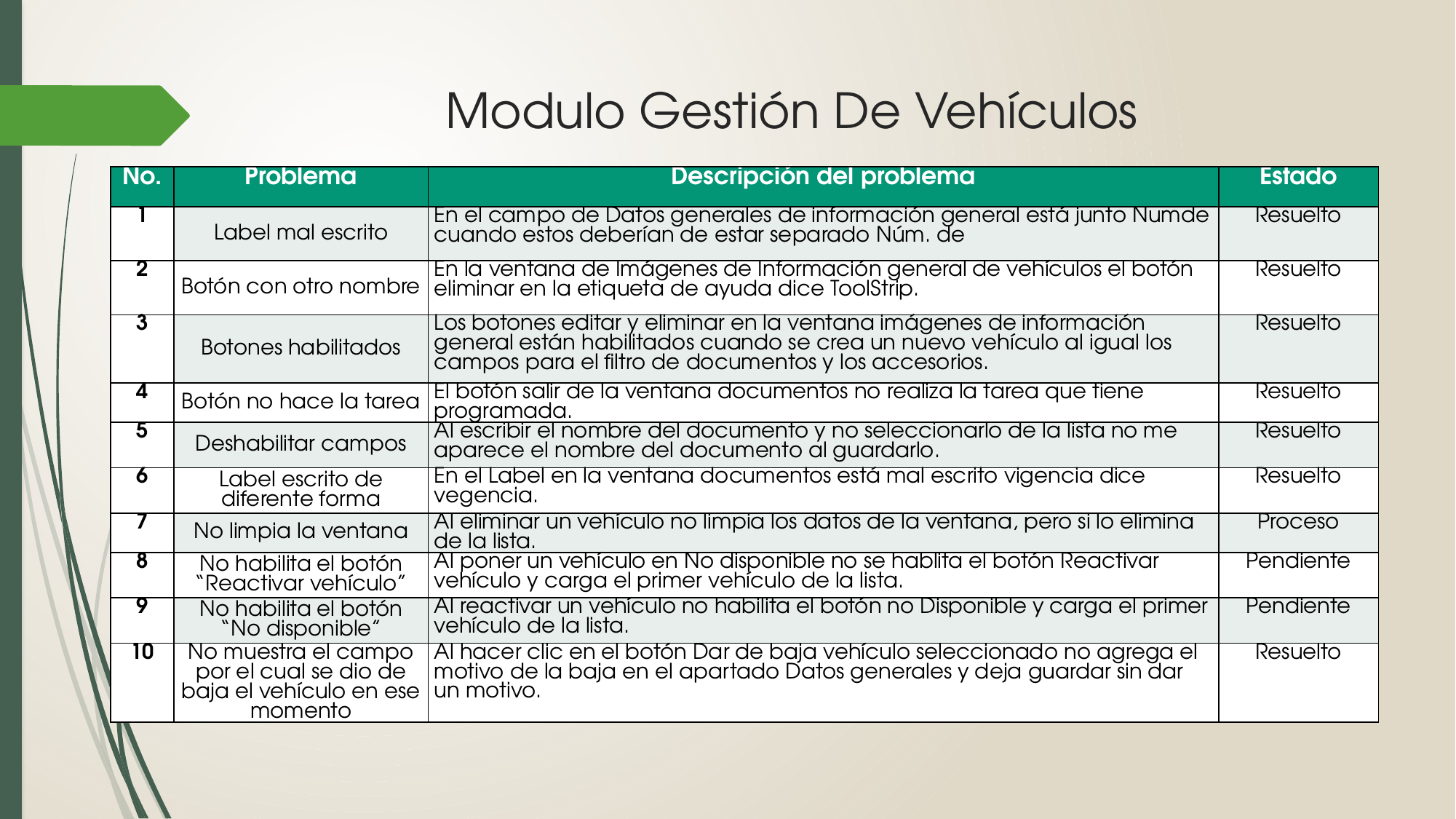

# Modulo Gestión De Vehículos
| No. | Problema | Descripción del problema | Estado |
| --- | --- | --- | --- |
| 1 | Label mal escrito | En el campo de Datos generales de información general está junto Numde cuando estos deberían de estar separado Núm. de | Resuelto |
| 2 | Botón con otro nombre | En la ventana de Imágenes de Información general de vehículos el botón eliminar en la etiqueta de ayuda dice ToolStrip. | Resuelto |
| 3 | Botones habilitados | Los botones editar y eliminar en la ventana imágenes de información general están habilitados cuando se crea un nuevo vehículo al igual los campos para el filtro de documentos y los accesorios. | Resuelto |
| 4 | Botón no hace la tarea | El botón salir de la ventana documentos no realiza la tarea que tiene programada. | Resuelto |
| 5 | Deshabilitar campos | Al escribir el nombre del documento y no seleccionarlo de la lista no me aparece el nombre del documento al guardarlo. | Resuelto |
| 6 | Label escrito de diferente forma | En el Label en la ventana documentos está mal escrito vigencia dice vegencia. | Resuelto |
| 7 | No limpia la ventana | Al eliminar un vehículo no limpia los datos de la ventana, pero si lo elimina de la lista. | Proceso |
| 8 | No habilita el botón “Reactivar vehículo” | Al poner un vehículo en No disponible no se hablita el botón Reactivar vehículo y carga el primer vehículo de la lista. | Pendiente |
| 9 | No habilita el botón “No disponible” | Al reactivar un vehículo no habilita el botón no Disponible y carga el primer vehículo de la lista. | Pendiente |
| 10 | No muestra el campo por el cual se dio de baja el vehículo en ese momento | Al hacer clic en el botón Dar de baja vehículo seleccionado no agrega el motivo de la baja en el apartado Datos generales y deja guardar sin dar un motivo. | Resuelto |